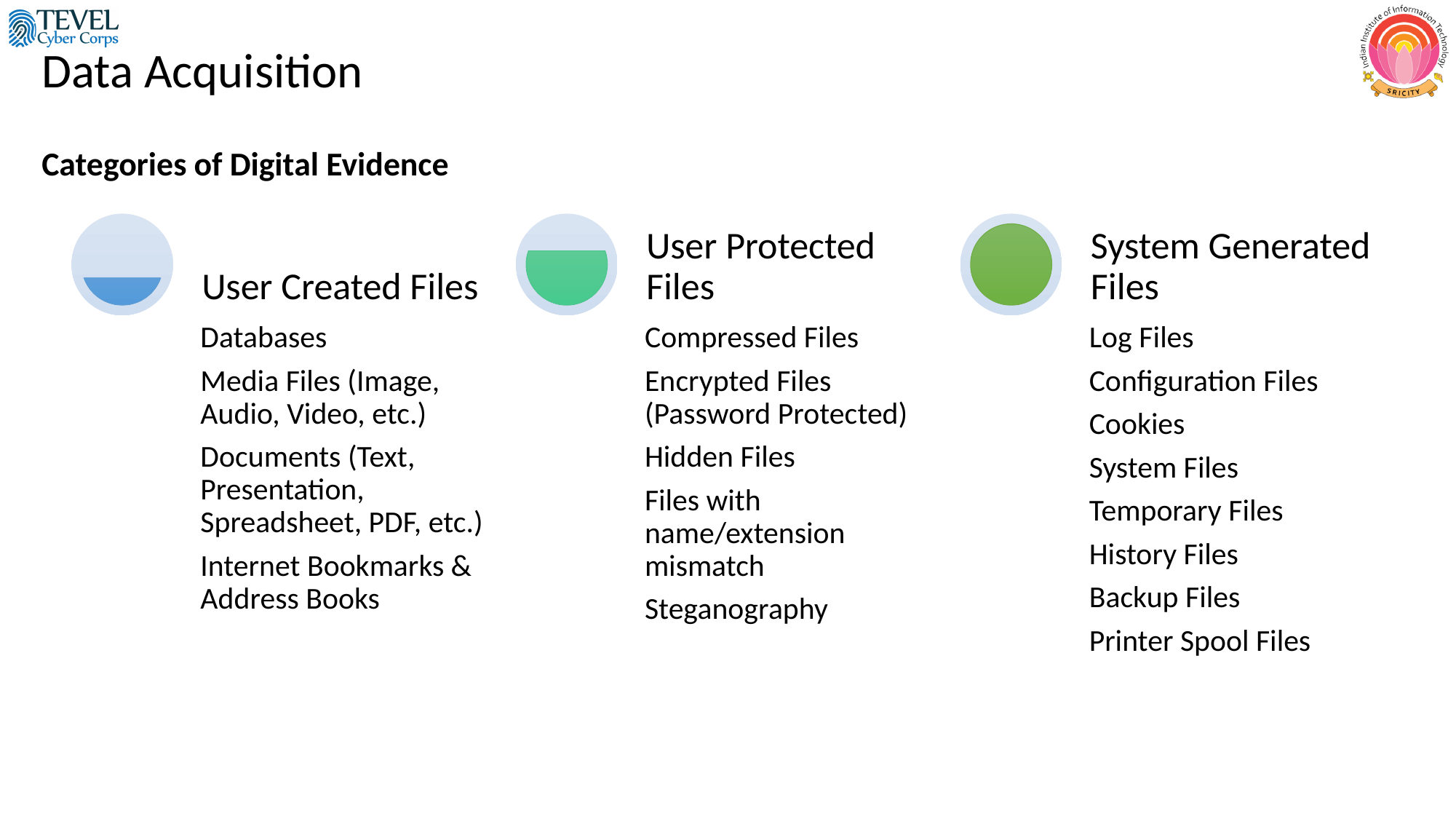

# Data Acquisition
Categories of Digital Evidence
Databases
Media Files (Image, Audio, Video, etc.)
Documents (Text, Presentation, Spreadsheet, PDF, etc.)
Internet Bookmarks & Address Books
User Created Files
Compressed Files
Encrypted Files (Password Protected)
Hidden Files
Files with name/extension mismatch
Steganography
User Protected Files
Log Files
Configuration Files
Cookies
System Files
Temporary Files
History Files
Backup Files
Printer Spool Files

System Generated Files